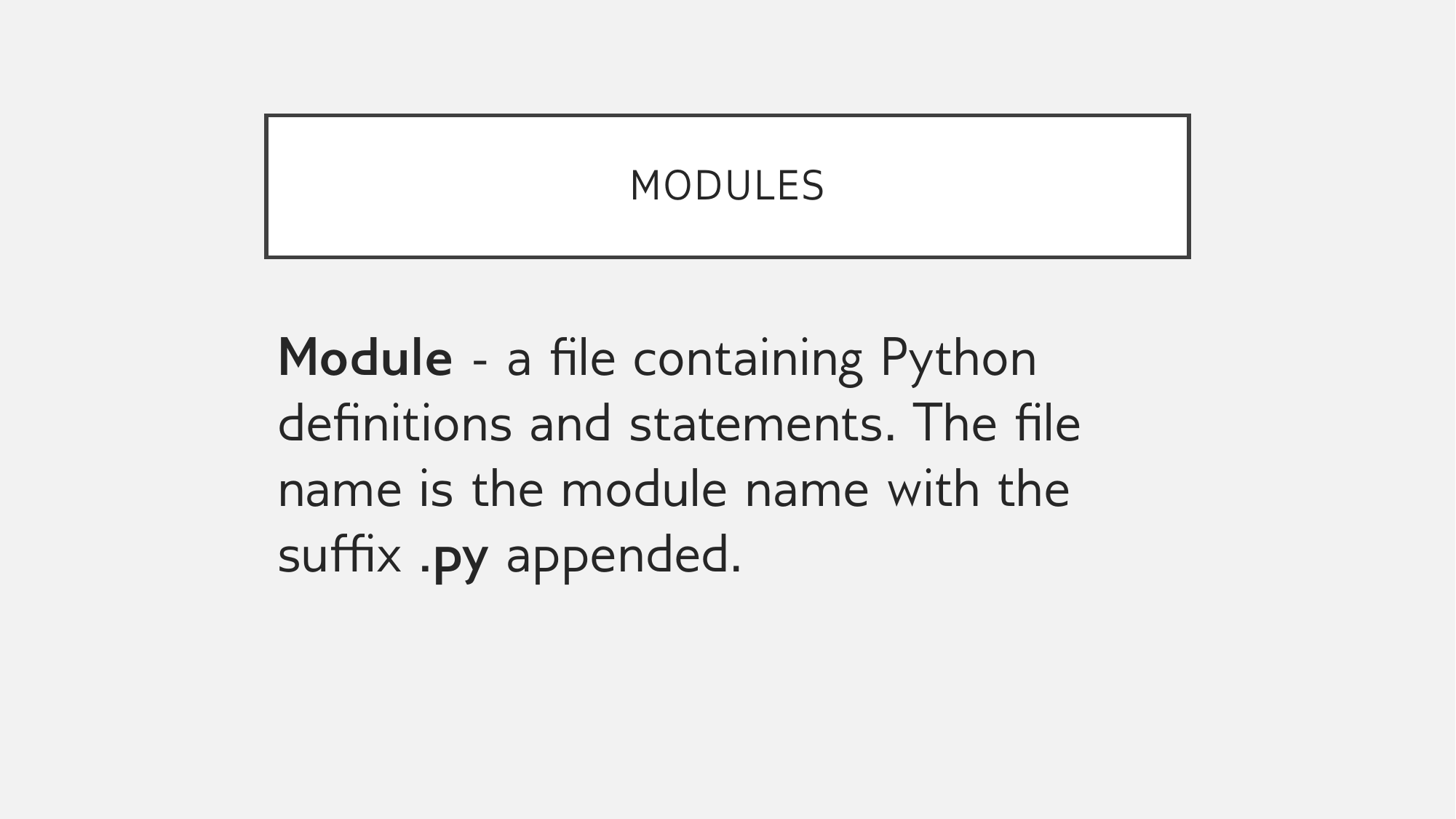

# Modules
Module - a file containing Python definitions and statements. The file name is the module name with the suffix .py appended.